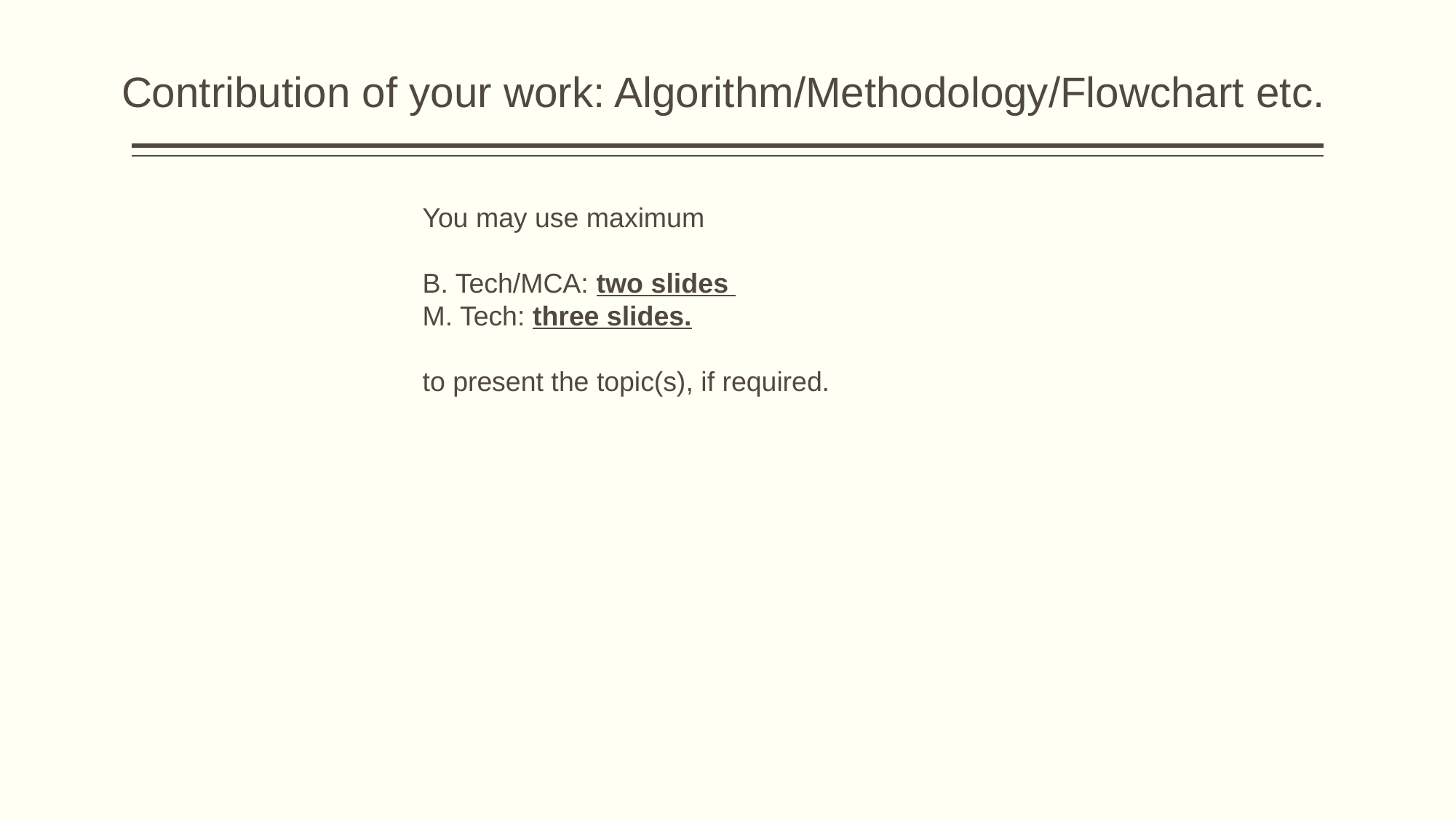

# Contribution of your work: Algorithm/Methodology/Flowchart etc.
You may use maximum

B. Tech/MCA: two slides
M. Tech: three slides.

to present the topic(s), if required.